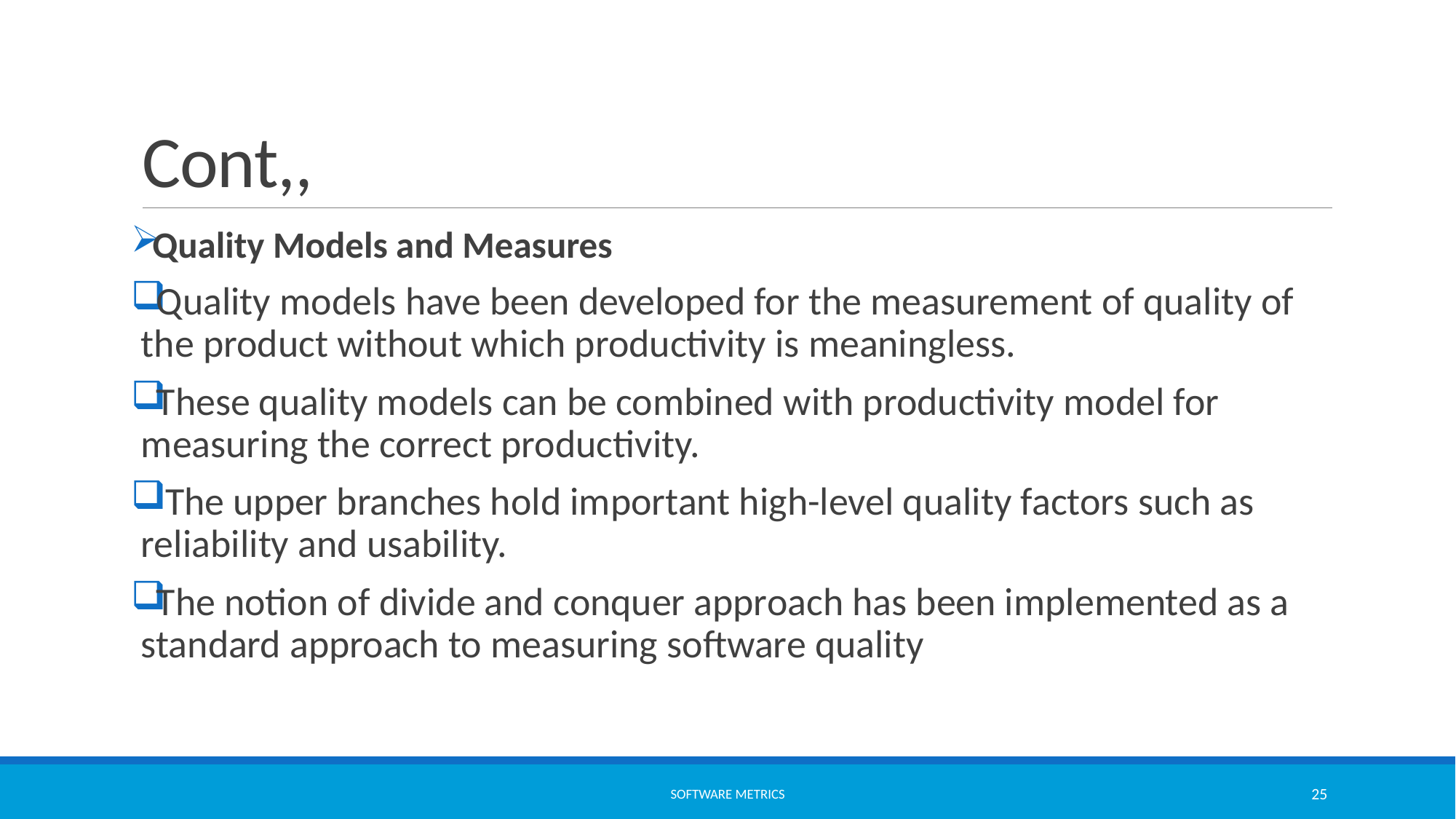

# Cont,,
Quality Models and Measures
Quality models have been developed for the measurement of quality of the product without which productivity is meaningless.
These quality models can be combined with productivity model for measuring the correct productivity.
 The upper branches hold important high-level quality factors such as reliability and usability.
The notion of divide and conquer approach has been implemented as a standard approach to measuring software quality
software metrics
25